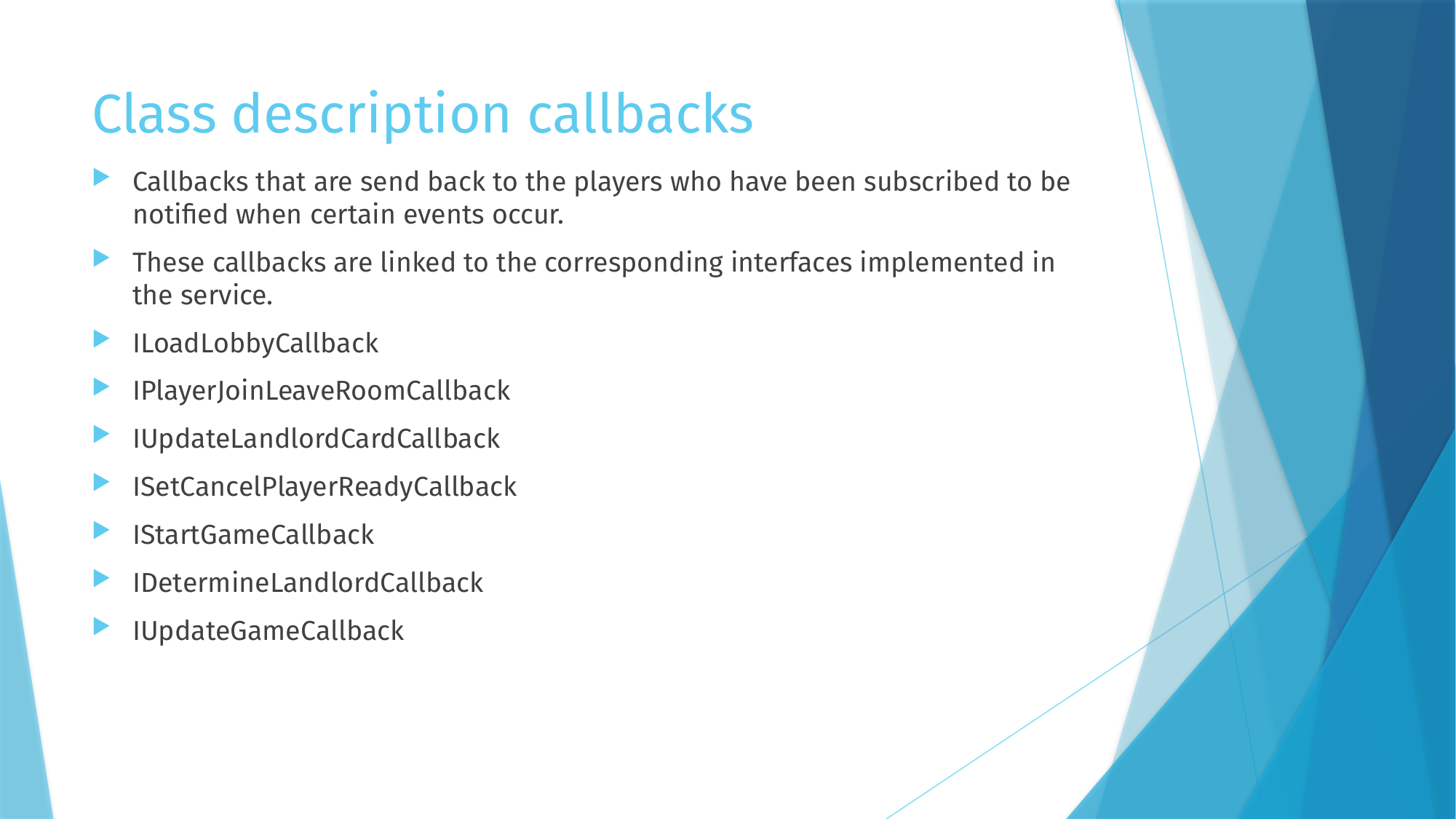

# Class description callbacks
Callbacks that are send back to the players who have been subscribed to be notified when certain events occur.
These callbacks are linked to the corresponding interfaces implemented in the service.
ILoadLobbyCallback
IPlayerJoinLeaveRoomCallback
IUpdateLandlordCardCallback
ISetCancelPlayerReadyCallback
IStartGameCallback
IDetermineLandlordCallback
IUpdateGameCallback